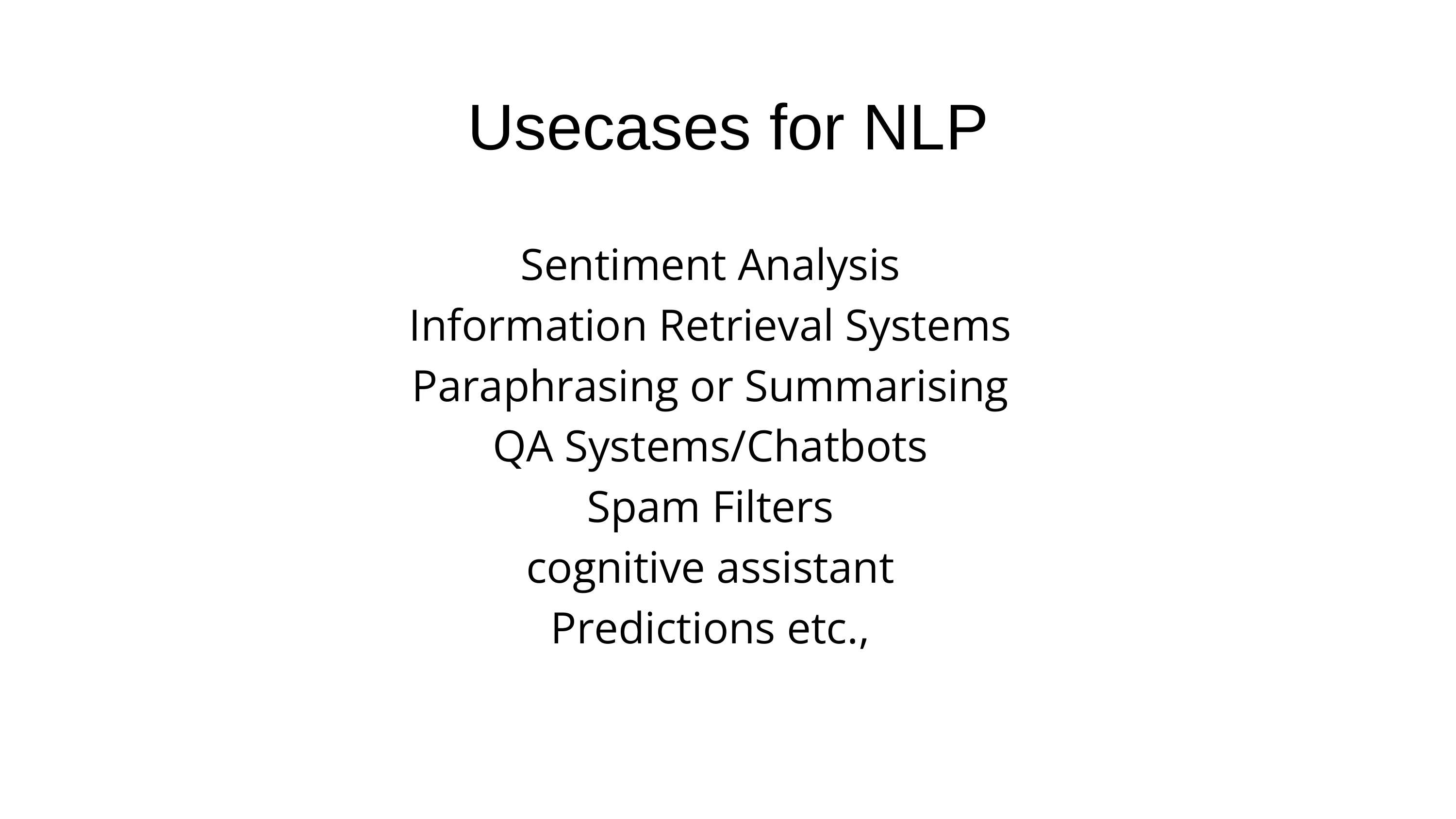

Usecases for NLP
Sentiment Analysis
Information Retrieval Systems
Paraphrasing or Summarising
QA Systems/Chatbots
Spam Filters
cognitive assistant
Predictions etc.,